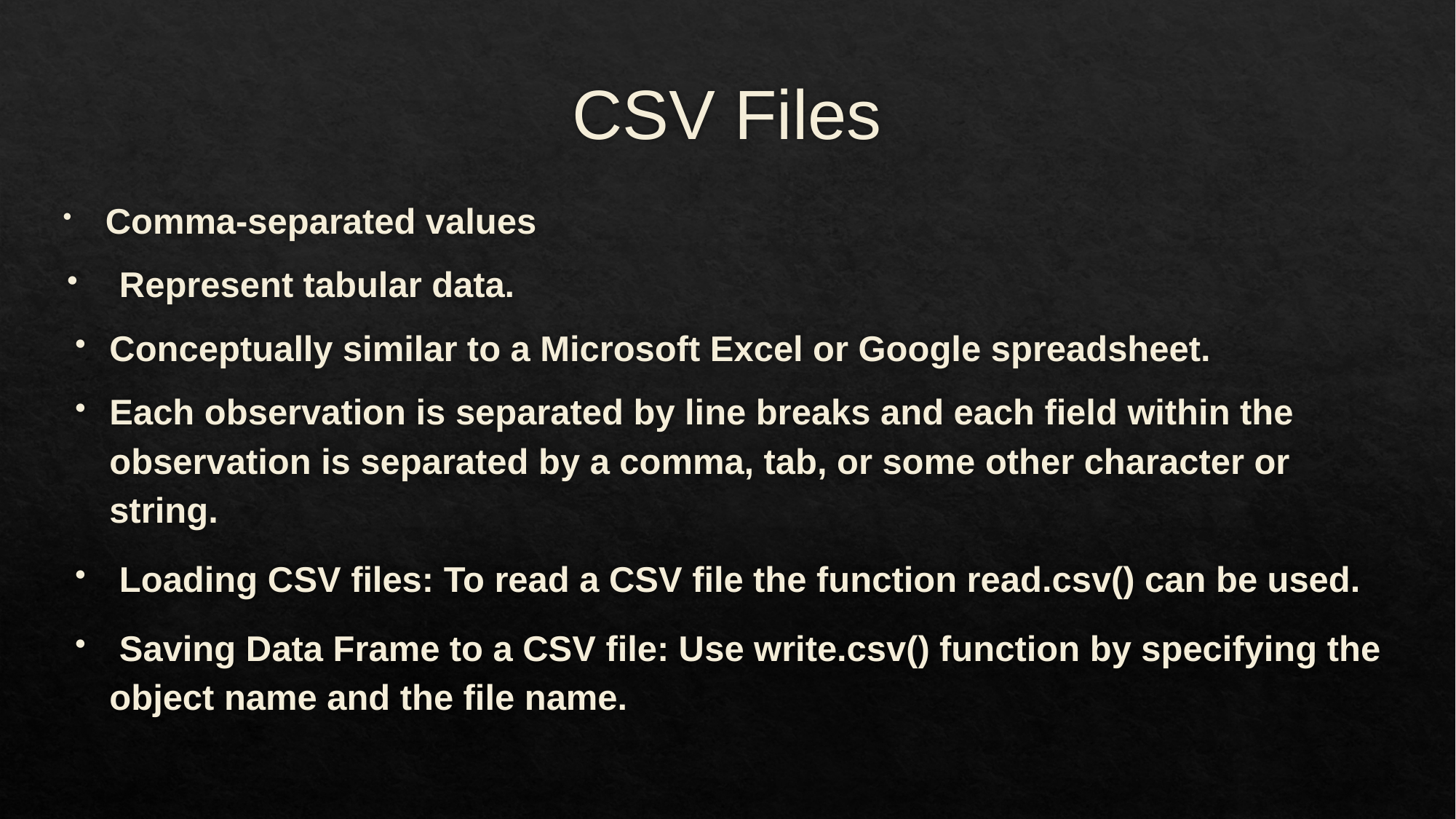

# CSV Files
 Comma-separated values
 Represent tabular data.
Conceptually similar to a Microsoft Excel or Google spreadsheet.
Each observation is separated by line breaks and each field within the observation is separated by a comma, tab, or some other character or string.
 Loading CSV files: To read a CSV file the function read.csv() can be used.
 Saving Data Frame to a CSV file: Use write.csv() function by specifying the object name and the file name.